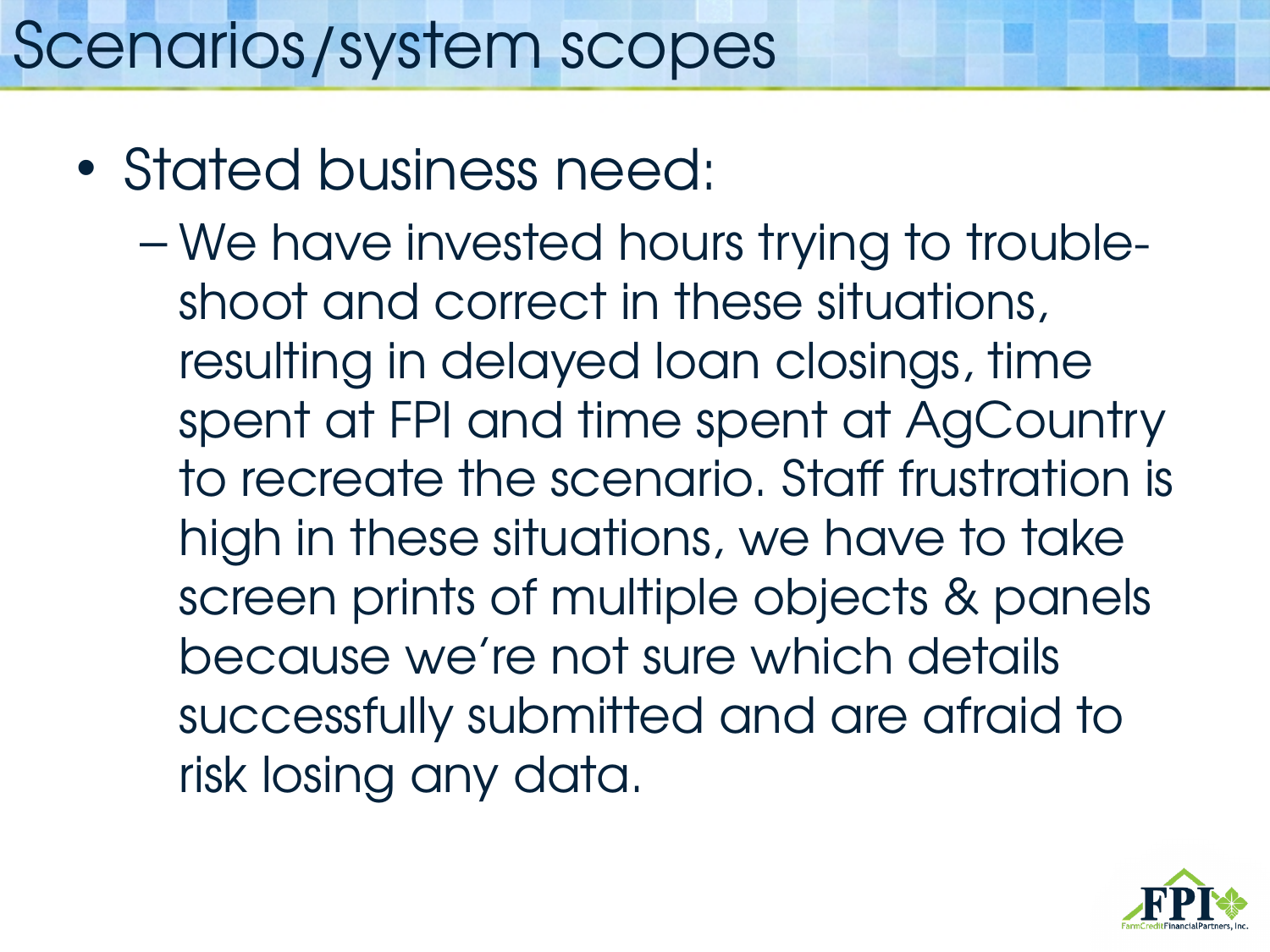

# Scenarios/system scopes
Stated business need:
We have invested hours trying to trouble-shoot and correct in these situations, resulting in delayed loan closings, time spent at FPI and time spent at AgCountry to recreate the scenario. Staff frustration is high in these situations, we have to take screen prints of multiple objects & panels because we’re not sure which details successfully submitted and are afraid to risk losing any data.